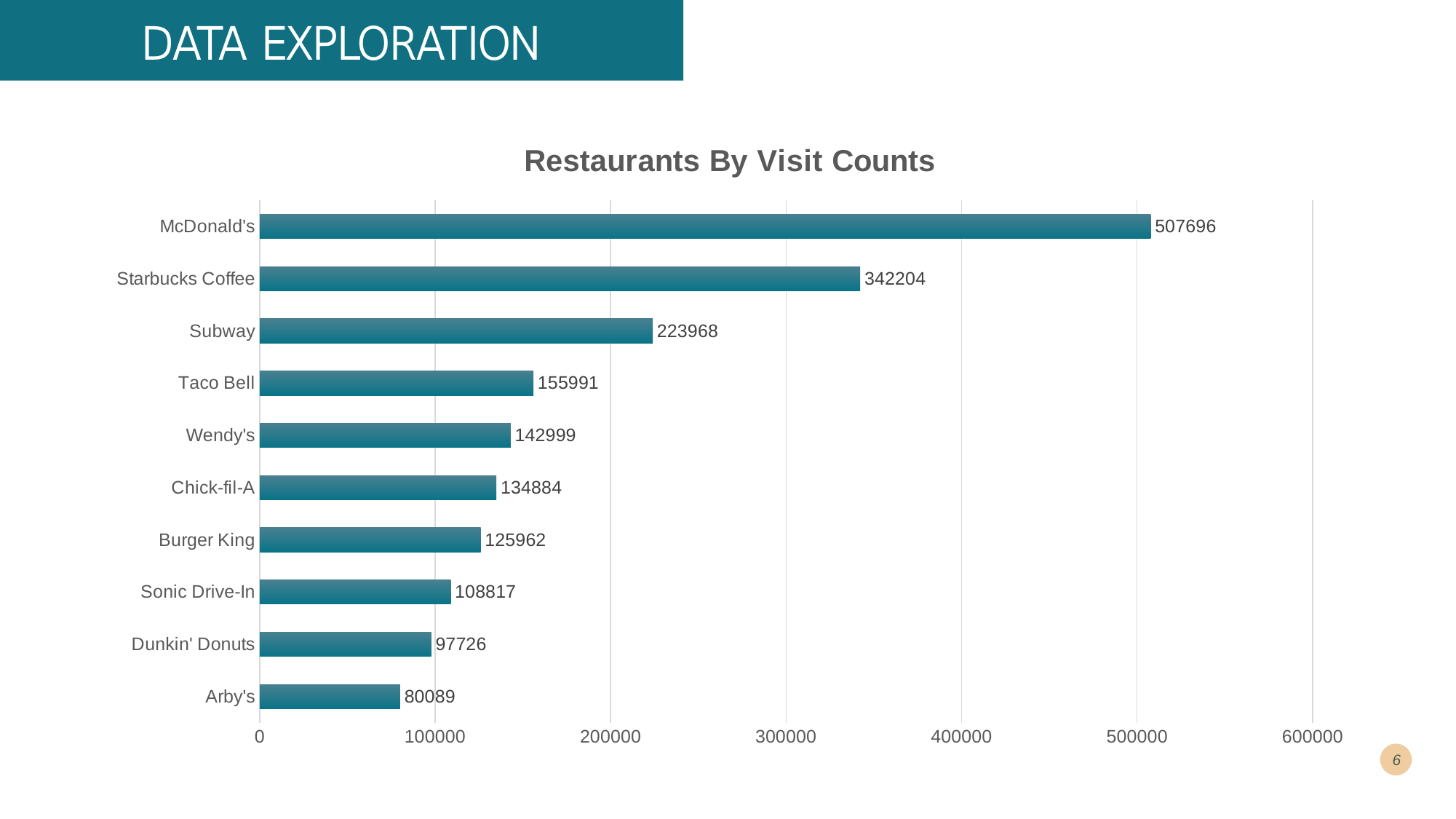

DATA EXPLORATION

### Chart: Restaurants By Visit Counts

| Category | Total |
|---|---|
| Arby's | 80089.0 |
| Dunkin' Donuts | 97726.0 |
| Sonic Drive-In | 108817.0 |
| Burger King | 125962.0 |
| Chick-fil-A | 134884.0 |
| Wendy's | 142999.0 |
| Taco Bell | 155991.0 |
| Subway | 223968.0 |
| Starbucks Coffee | 342204.0 |
| McDonald's | 507696.0 |
6